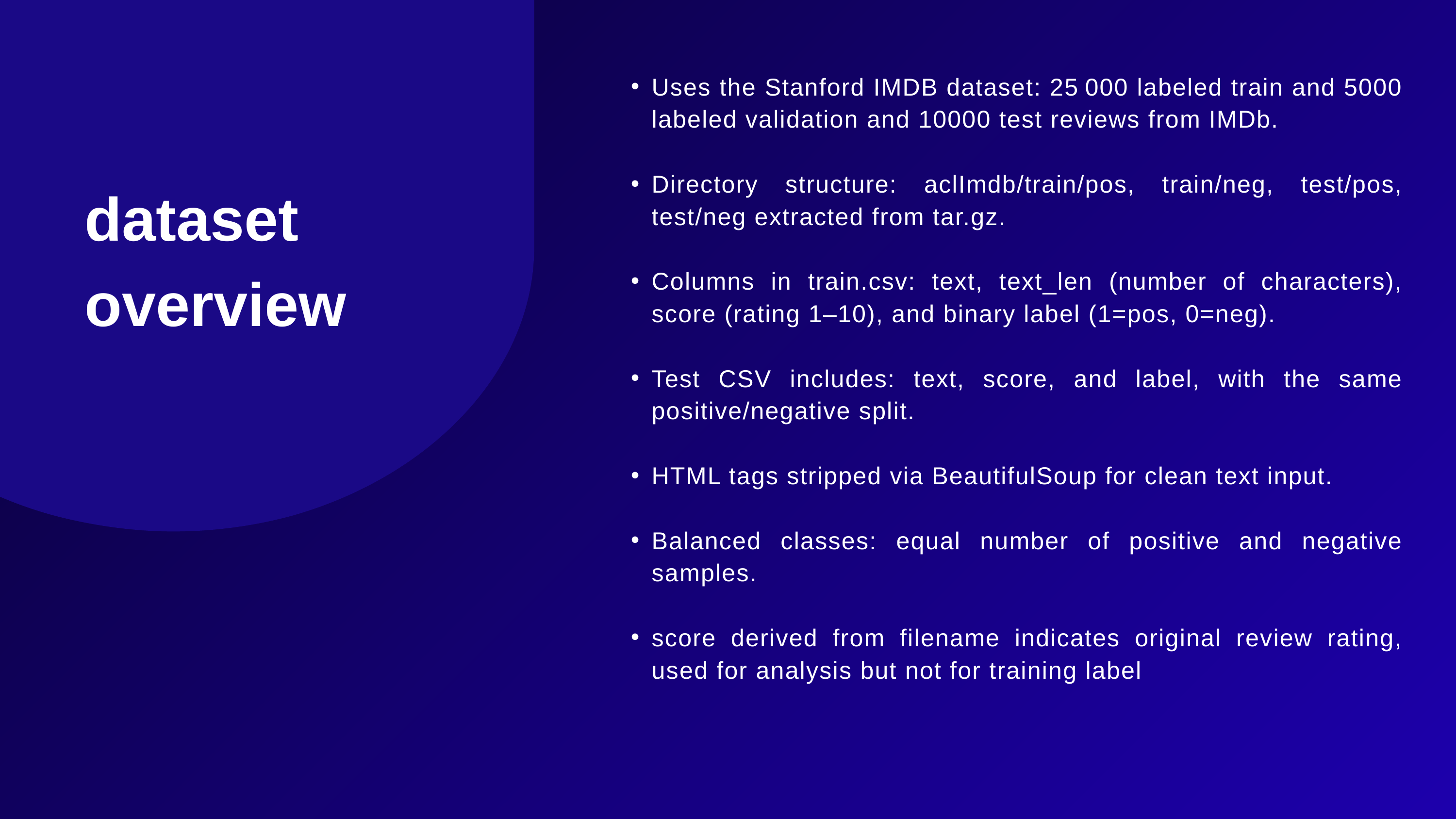

Uses the Stanford IMDB dataset: 25 000 labeled train and 5000 labeled validation and 10000 test reviews from IMDb.

Directory structure: aclImdb/train/pos, train/neg, test/pos, test/neg extracted from tar.gz.

Columns in train.csv: text, text_len (number of characters), score (rating 1–10), and binary label (1=pos, 0=neg).

Test CSV includes: text, score, and label, with the same positive/negative split.

HTML tags stripped via BeautifulSoup for clean text input.

Balanced classes: equal number of positive and negative samples.

score derived from filename indicates original review rating, used for analysis but not for training label

dataset overview